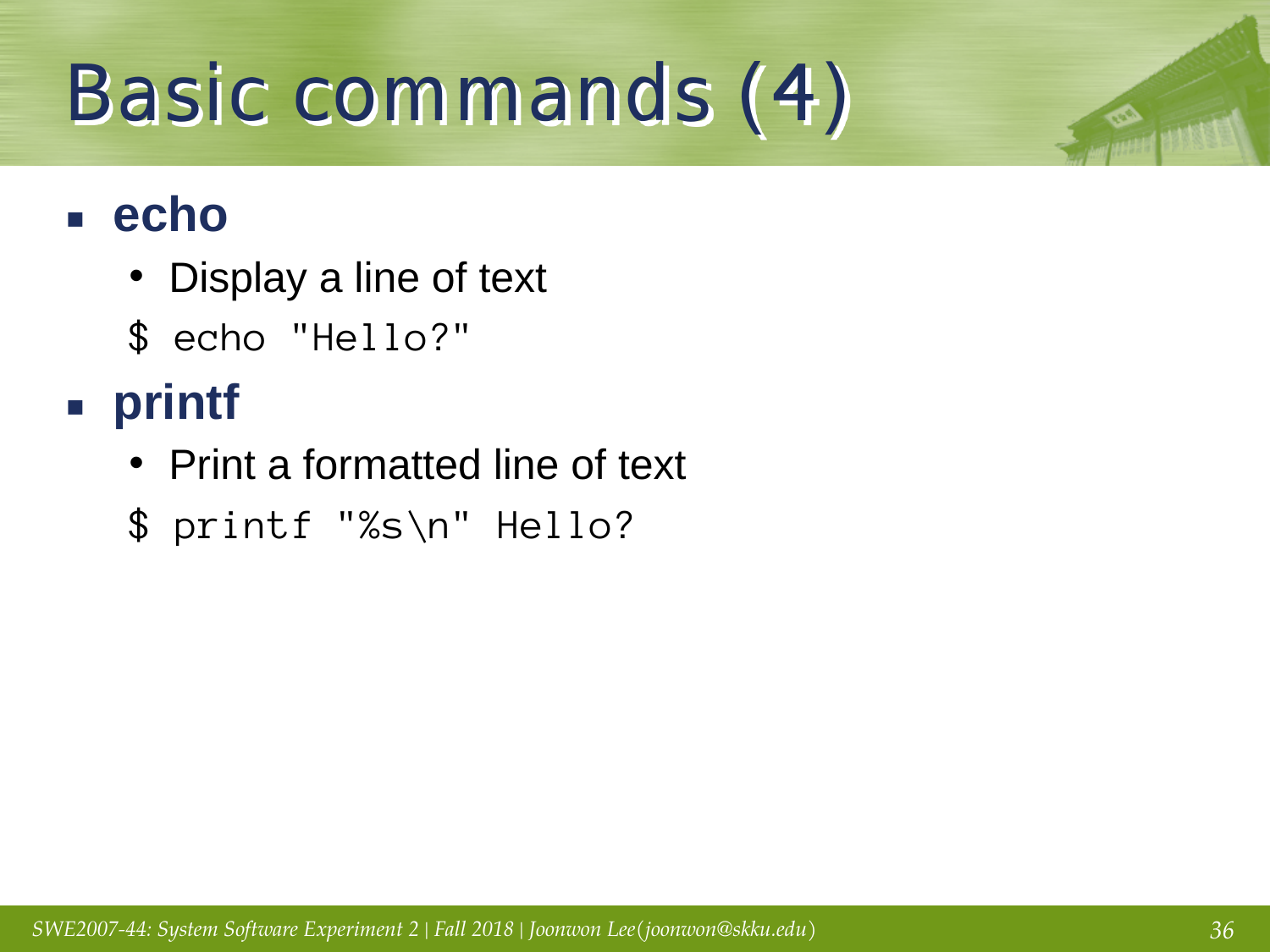

# Basic commands (4)
echo
Display a line of text
$ echo "Hello?"
printf
Print a formatted line of text
$ printf "%s\n" Hello?